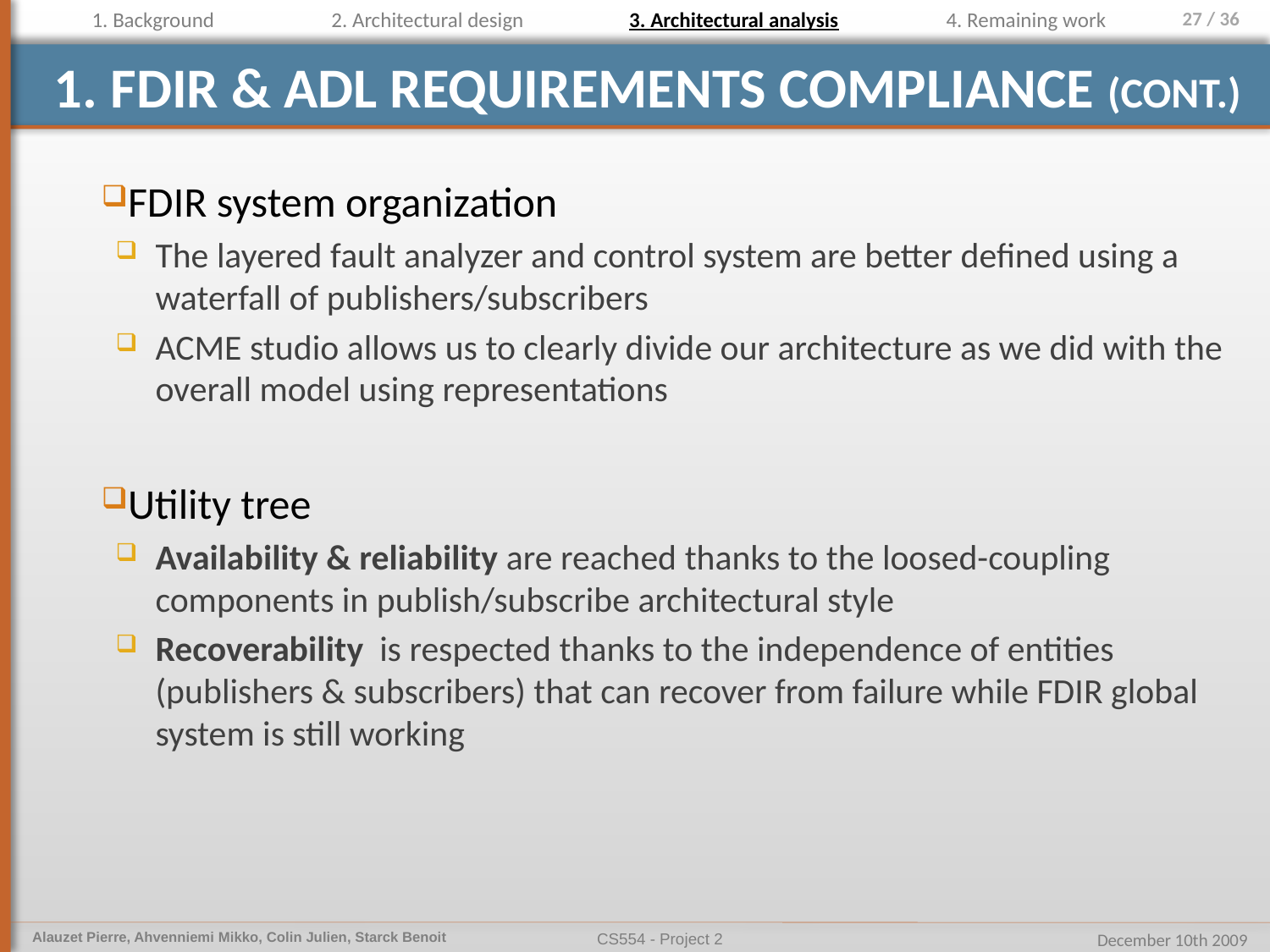

1. Background
2. Architectural design
3. Architectural analysis
4. Remaining work
# 1. FDIR & ADL Requirements compliance (cont.)
FDIR system organization
The layered fault analyzer and control system are better defined using a waterfall of publishers/subscribers
ACME studio allows us to clearly divide our architecture as we did with the overall model using representations

Utility tree
Availability & reliability are reached thanks to the loosed-coupling components in publish/subscribe architectural style
Recoverability  is respected thanks to the independence of entities (publishers & subscribers) that can recover from failure while FDIR global system is still working